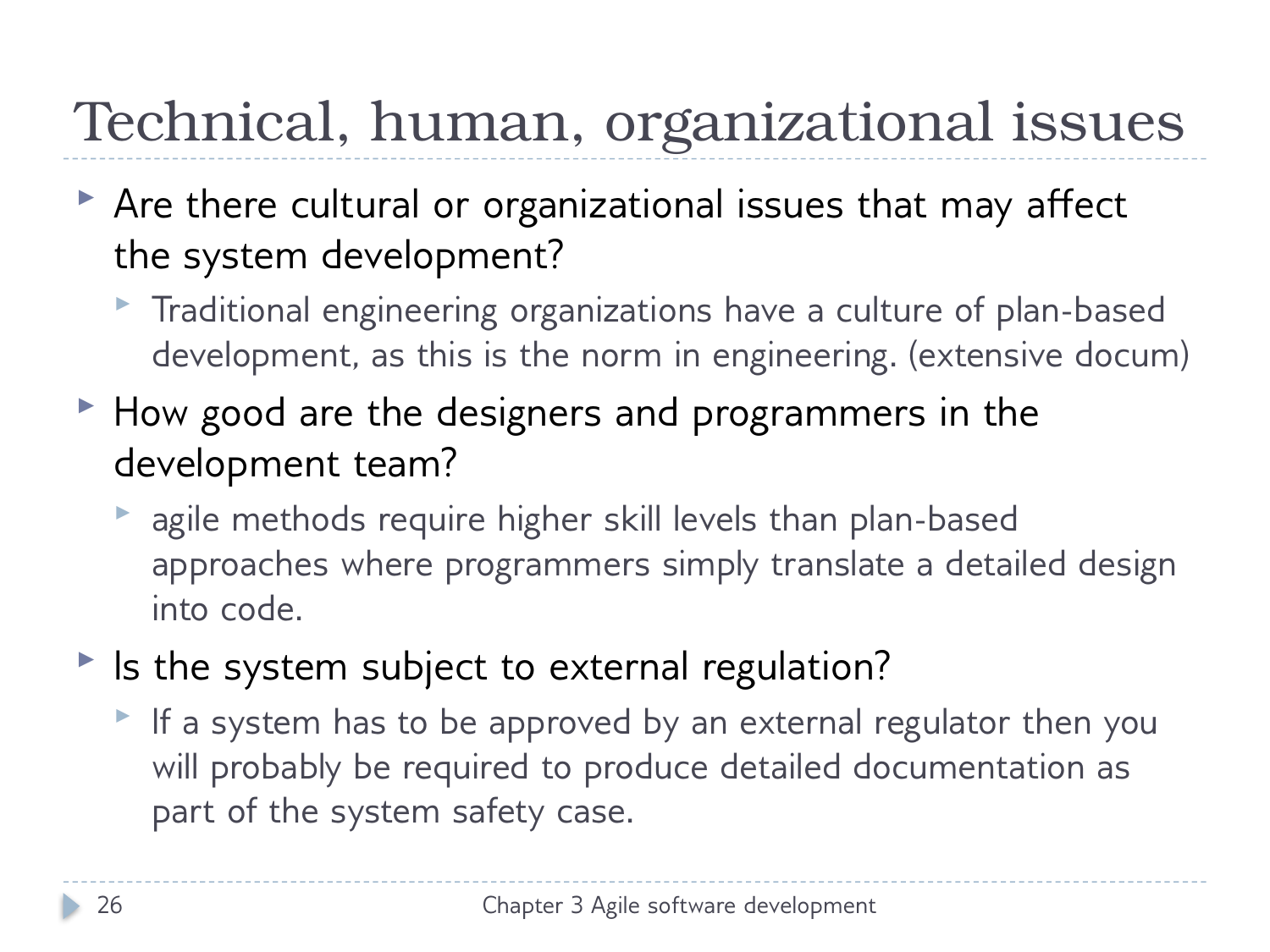

# Technical, human, organizational issues
Are there cultural or organizational issues that may affect the system development?
Traditional engineering organizations have a culture of plan-based development, as this is the norm in engineering. (extensive docum)
How good are the designers and programmers in the development team?
agile methods require higher skill levels than plan-based approaches where programmers simply translate a detailed design into code.
Is the system subject to external regulation?
If a system has to be approved by an external regulator then you will probably be required to produce detailed documentation as part of the system safety case.

26
Chapter 3 Agile software development